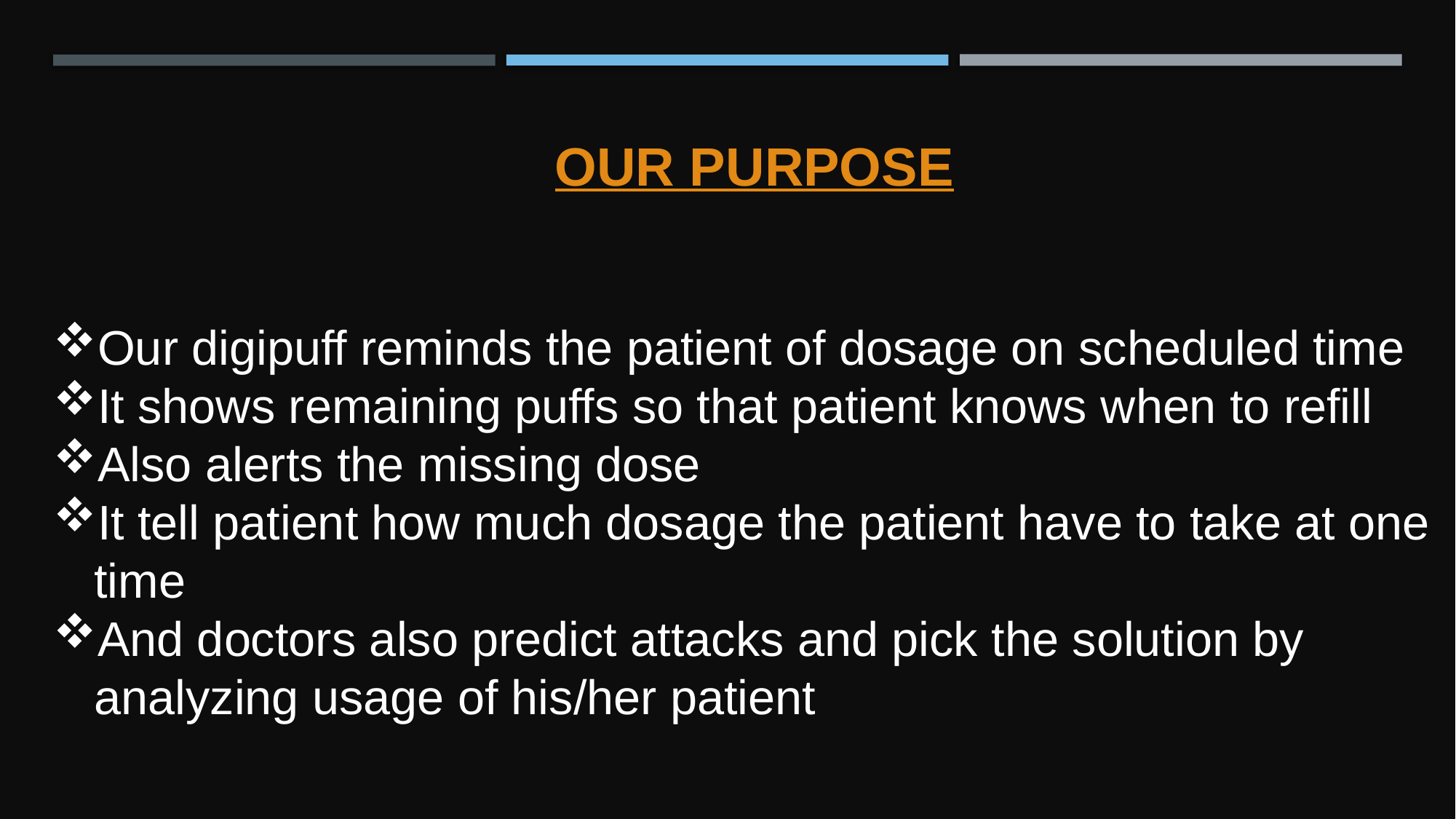

# Our purpose
Our digipuff reminds the patient of dosage on scheduled time
It shows remaining puffs so that patient knows when to refill
Also alerts the missing dose
It tell patient how much dosage the patient have to take at one time
And doctors also predict attacks and pick the solution by analyzing usage of his/her patient